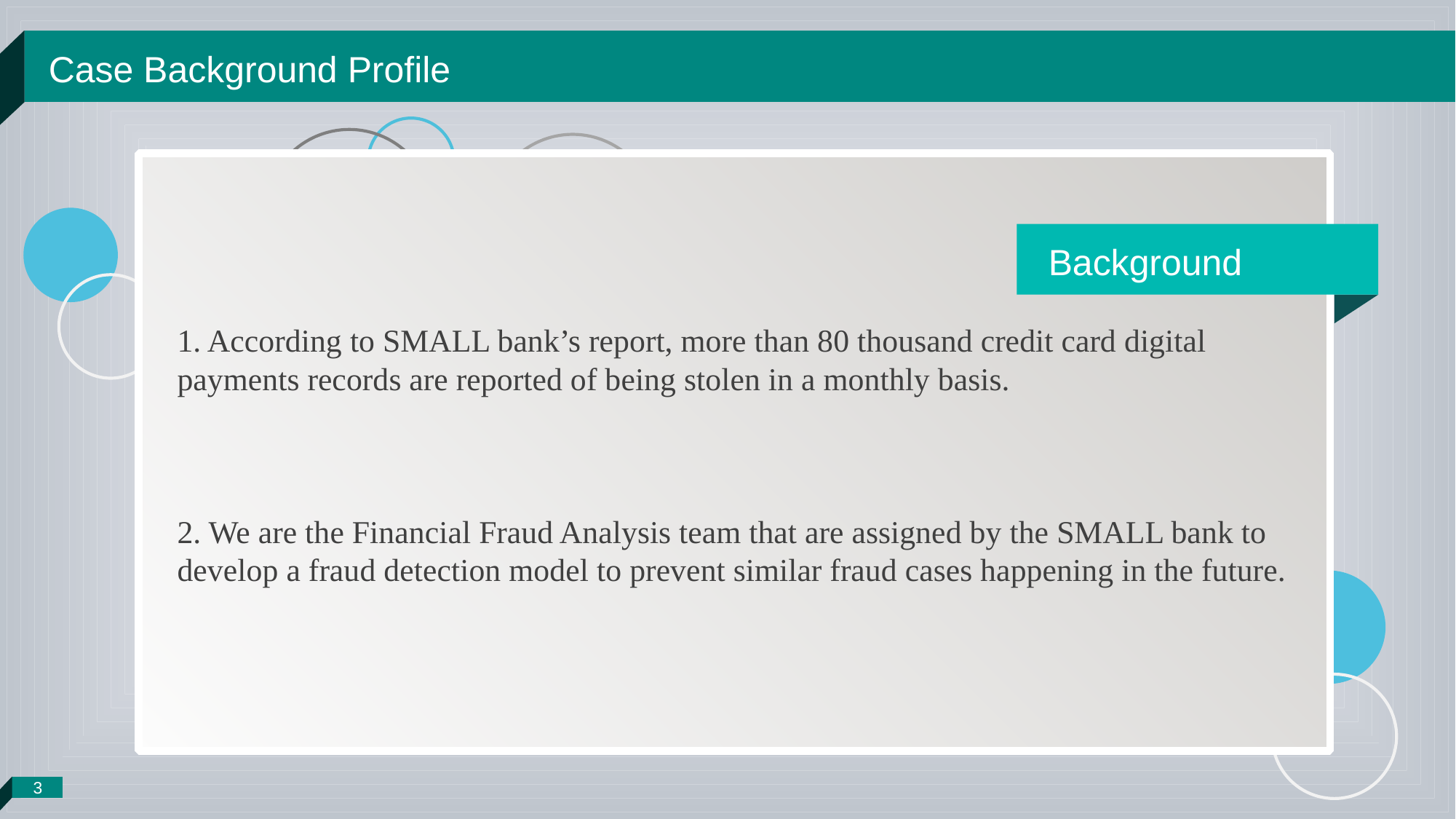

3

Case Background Profile

Background
1. According to SMALL bank’s report, more than 80 thousand credit card digital
payments records are reported of being stolen in a monthly basis.

2. We are the Financial Fraud Analysis team that are assigned by the SMALL bank to
develop a fraud detection model to prevent similar fraud cases happening in the future.